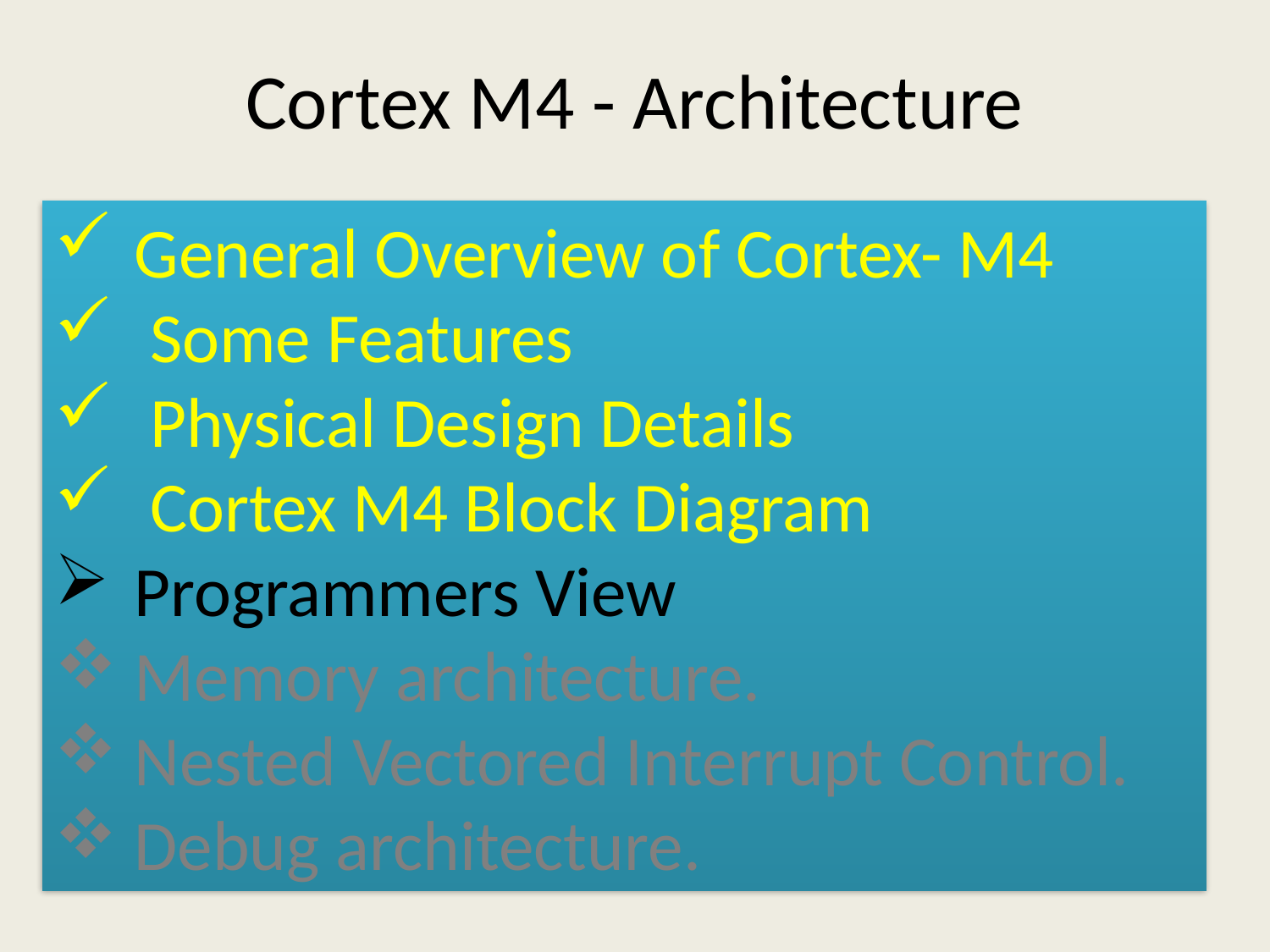

# Cortex M4 - Architecture
General Overview of Cortex- M4
 Some Features
 Physical Design Details
 Cortex M4 Block Diagram
Programmers View
Memory architecture.
Nested Vectored Interrupt Control.
Debug architecture.